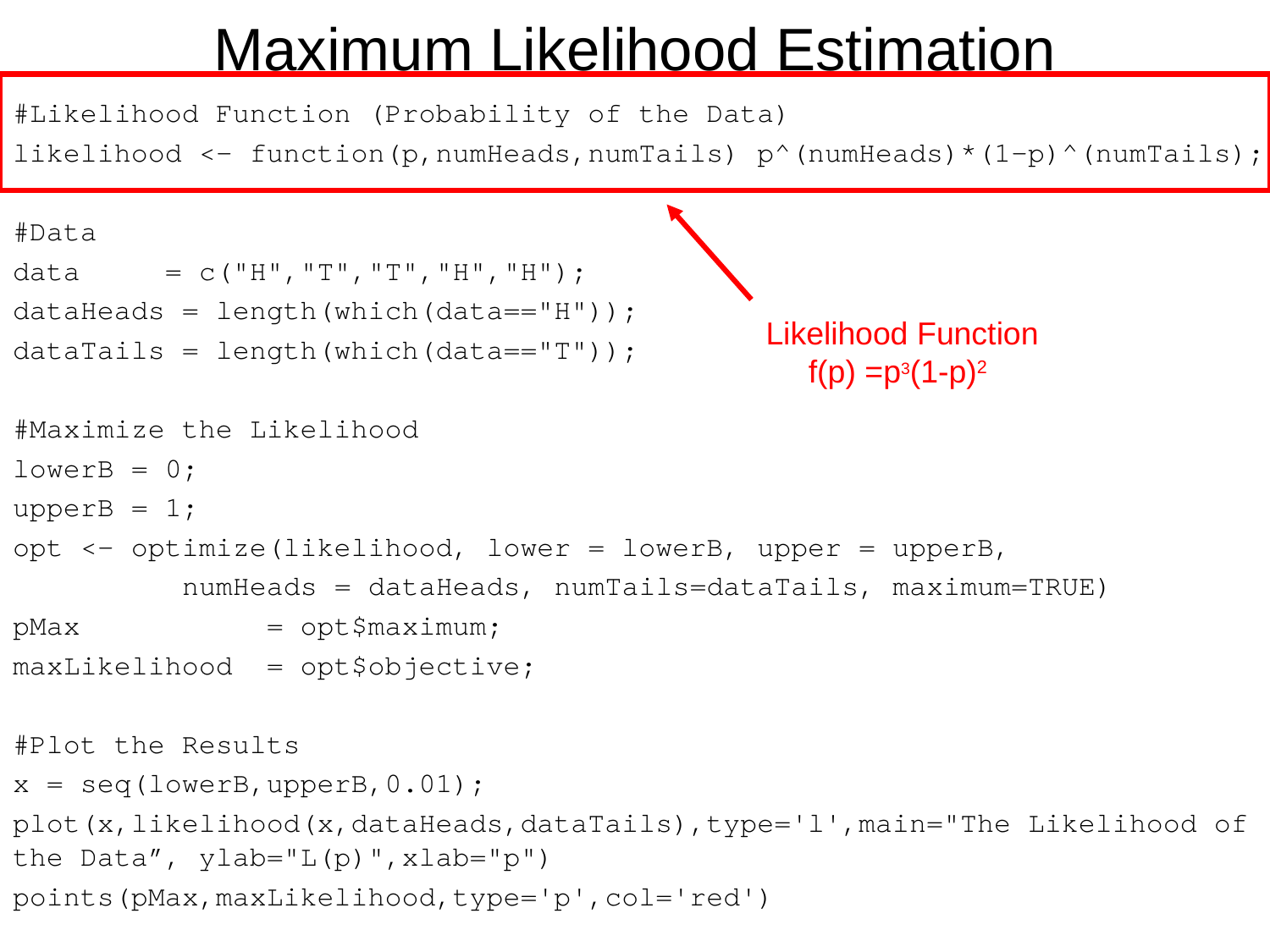

# Maximum Likelihood Estimation

#Likelihood Function (Probability of the Data)
likelihood <- function(p,numHeads,numTails) p^(numHeads)*(1-p)^(numTails);

#Data
data     = c("H","T","T","H","H");
dataHeads = length(which(data=="H"));
dataTails = length(which(data=="T"));

#Maximize the Likelihood
lowerB = 0;
upperB = 1;
opt <- optimize(likelihood, lower = lowerB, upper = upperB,
          numHeads = dataHeads, numTails=dataTails, maximum=TRUE)
pMax           = opt$maximum;
maxLikelihood  = opt$objective;

#Plot the Results
x = seq(lowerB,upperB,0.01);
plot(x,likelihood(x,dataHeads,dataTails),type='l',main="The Likelihood of the Data”, ylab="L(p)",xlab="p")
points(pMax,maxLikelihood,type='p',col='red')
Likelihood Function
f(p) =p3(1-p)2